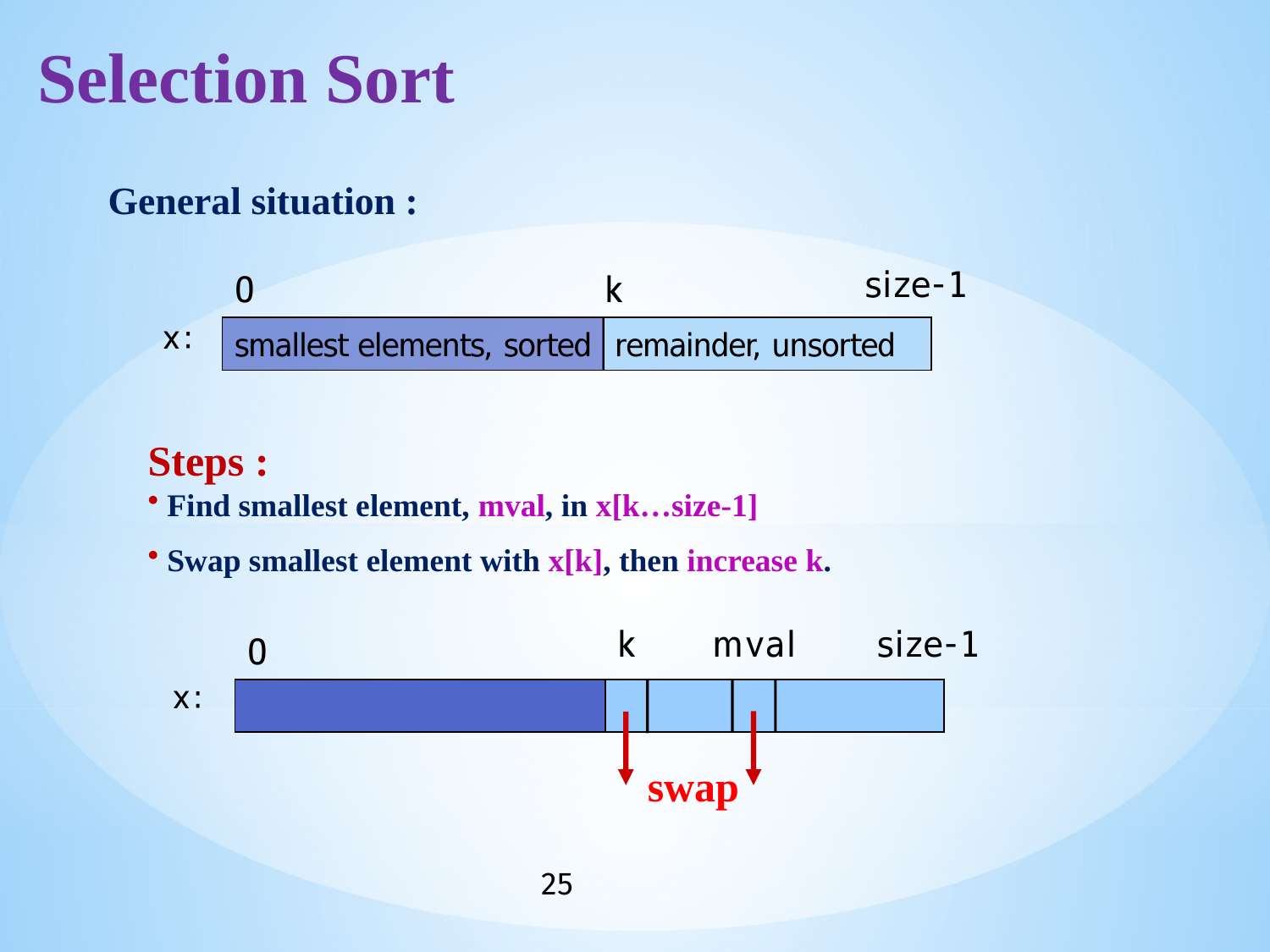

# Selection Sort

General situation :
size-1
0
k
x:
smallest elements, sorted
remainder, unsorted
Steps :
 Find smallest element, mval, in x[k…size-1]

 Swap smallest element with x[k], then increase k.
k
mval
size-1
0
x:

swap
25